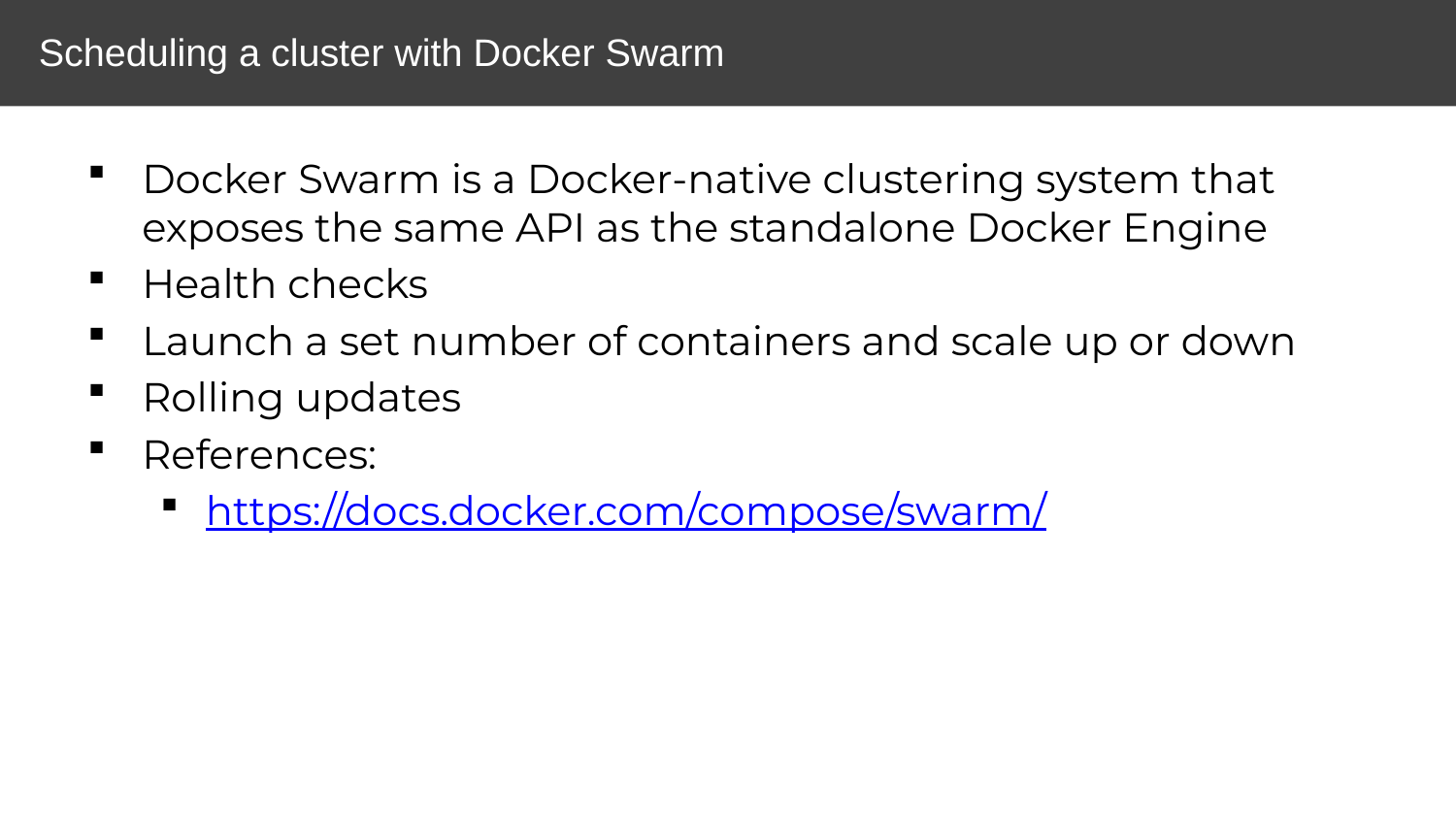

# Scheduling a cluster with Docker Swarm
Docker Swarm is a Docker-native clustering system that exposes the same API as the standalone Docker Engine
Health checks
Launch a set number of containers and scale up or down
Rolling updates
References:
https://docs.docker.com/compose/swarm/